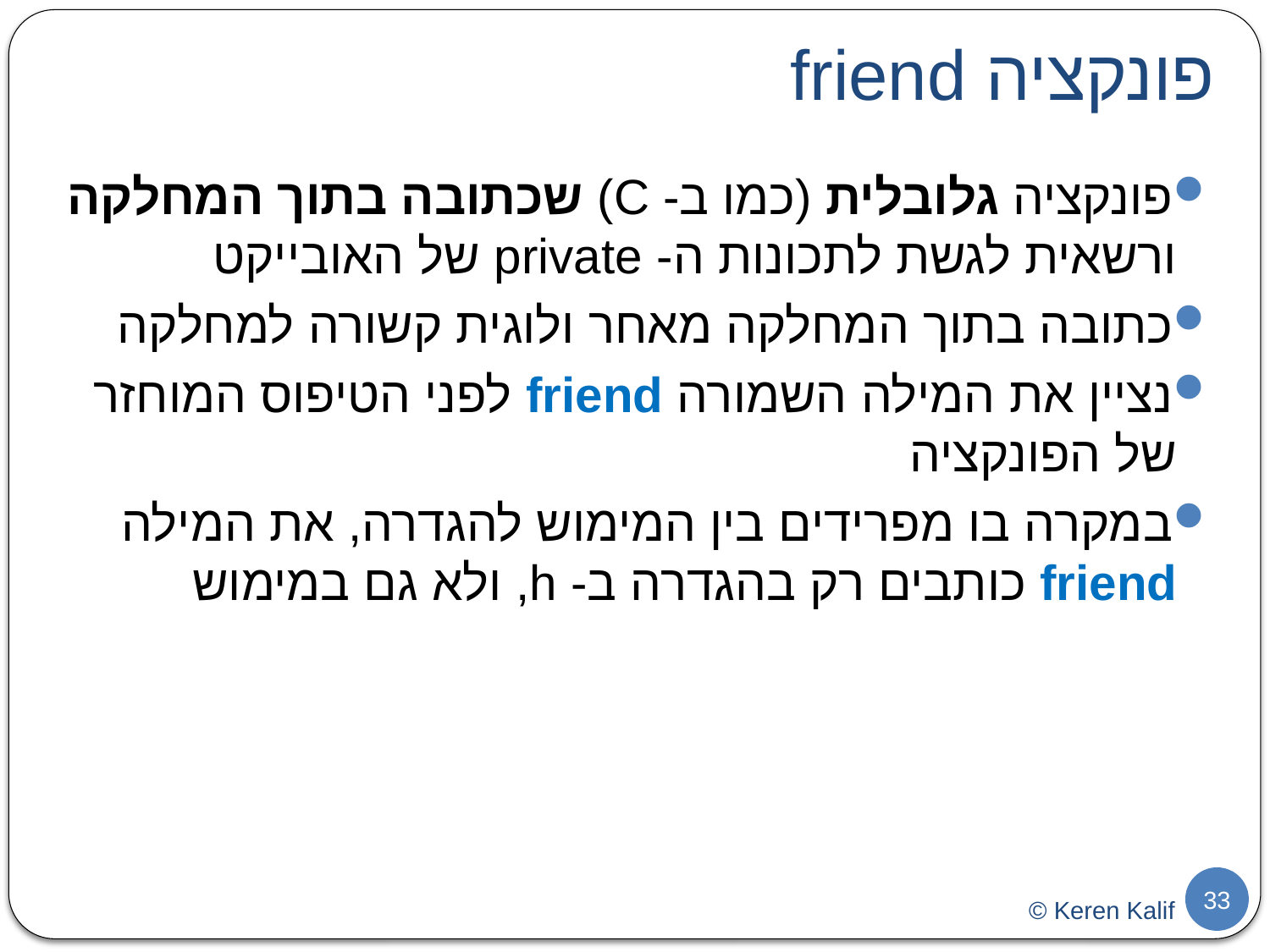

# פונקציה friend
פונקציה גלובלית (כמו ב- C) שכתובה בתוך המחלקה ורשאית לגשת לתכונות ה- private של האובייקט
כתובה בתוך המחלקה מאחר ולוגית קשורה למחלקה
נציין את המילה השמורה friend לפני הטיפוס המוחזר של הפונקציה
במקרה בו מפרידים בין המימוש להגדרה, את המילה friend כותבים רק בהגדרה ב- h, ולא גם במימוש
33
© Keren Kalif